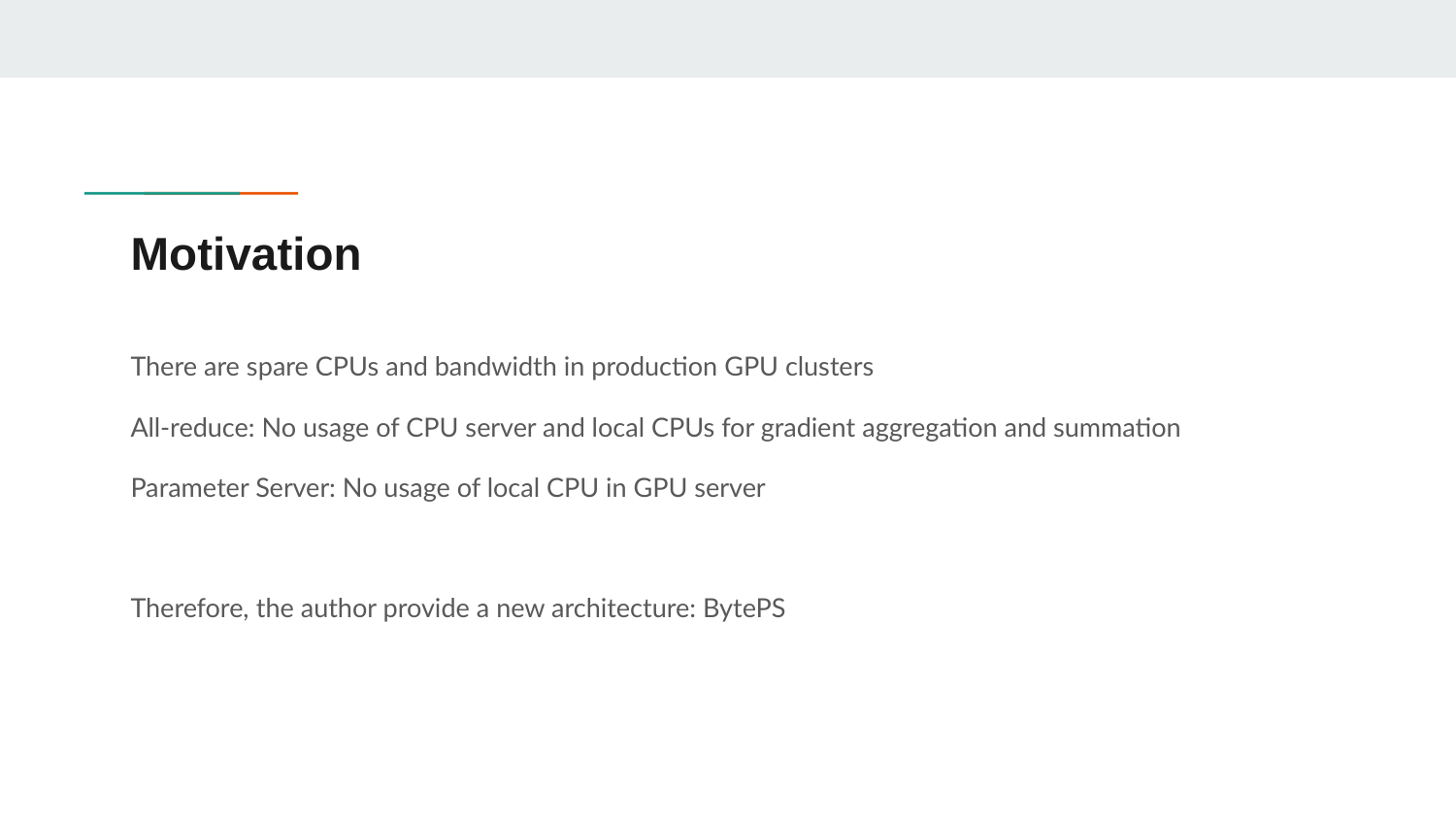

# Motivation
There are spare CPUs and bandwidth in production GPU clusters
All-reduce: No usage of CPU server and local CPUs for gradient aggregation and summation
Parameter Server: No usage of local CPU in GPU server

Therefore, the author provide a new architecture: BytePS